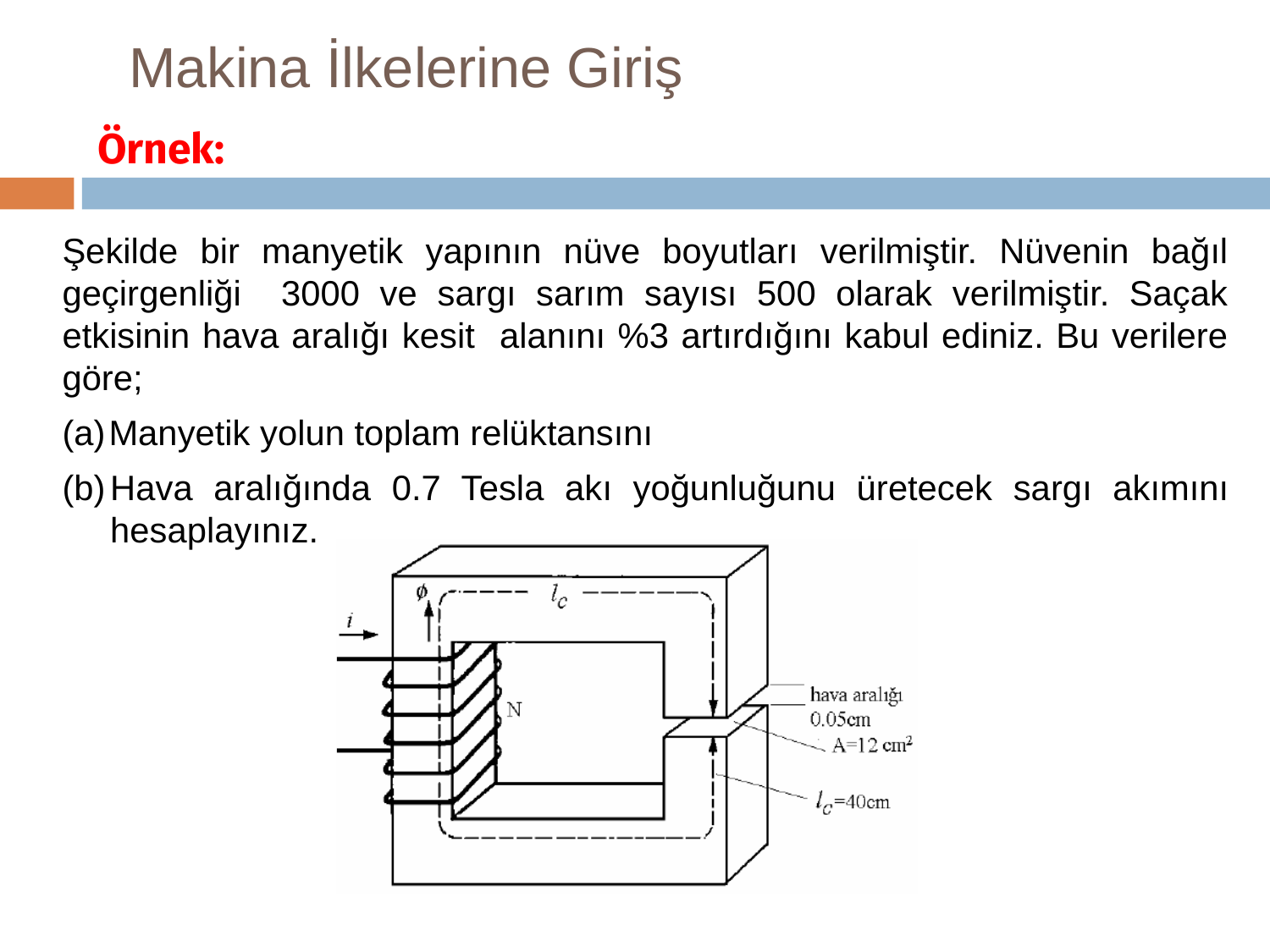

# Makina İlkelerine Giriş
Örnek:

Şekilde bir manyetik yapının nüve boyutları verilmiştir. Nüvenin bağıl geçirgenliği  3000 ve sargı sarım sayısı 500 olarak verilmiştir. Saçak etkisinin hava aralığı kesit  alanını %3 artırdığını kabul ediniz. Bu verilere göre;
Manyetik yolun toplam relüktansını
Hava aralığında 0.7 Tesla akı yoğunluğunu üretecek sargı akımını hesaplayınız.